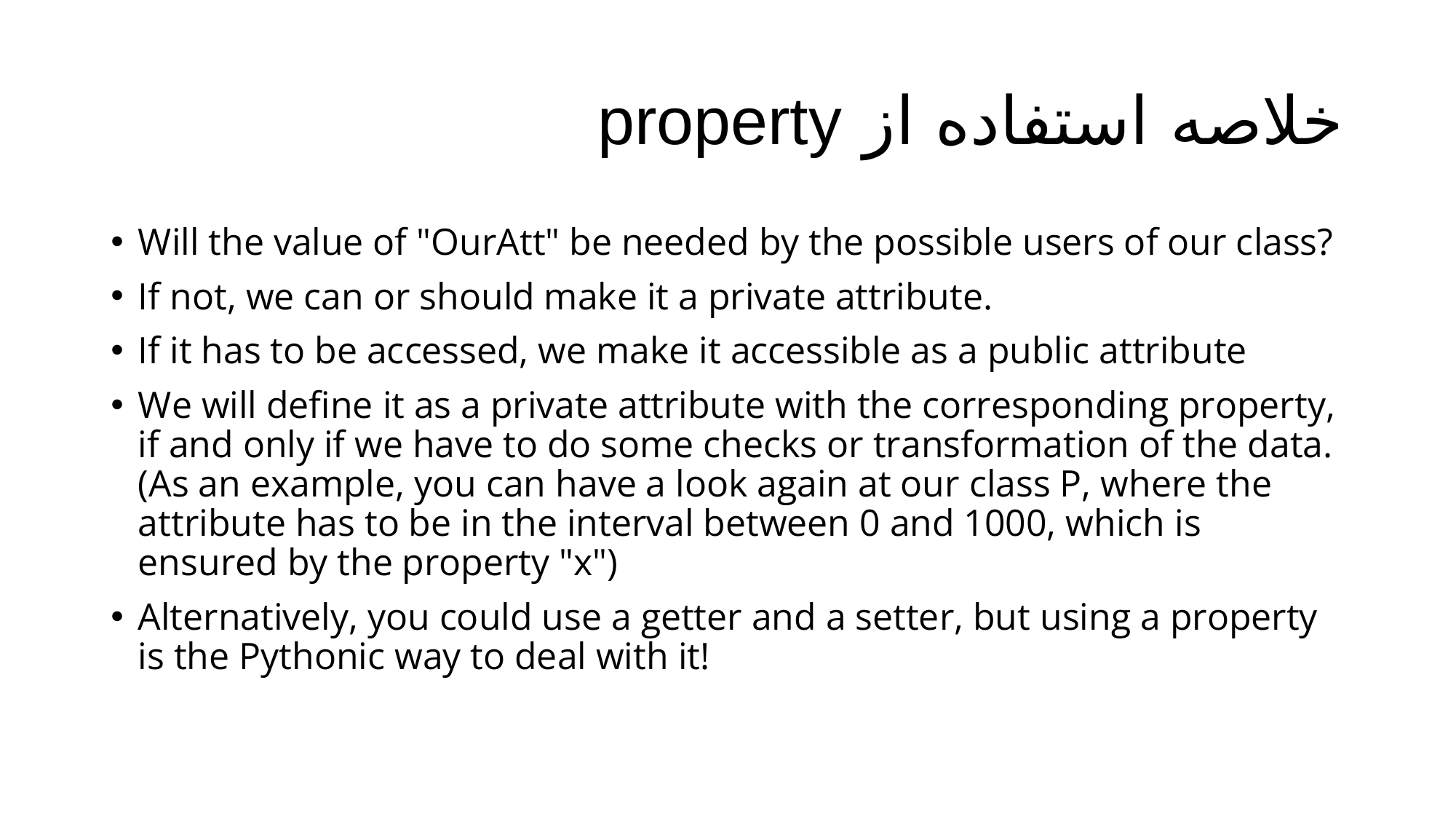

# خلاصه استفاده از property
Will the value of "OurAtt" be needed by the possible users of our class?
If not, we can or should make it a private attribute.
If it has to be accessed, we make it accessible as a public attribute
We will define it as a private attribute with the corresponding property, if and only if we have to do some checks or transformation of the data. (As an example, you can have a look again at our class P, where the attribute has to be in the interval between 0 and 1000, which is ensured by the property "x")
Alternatively, you could use a getter and a setter, but using a property is the Pythonic way to deal with it!